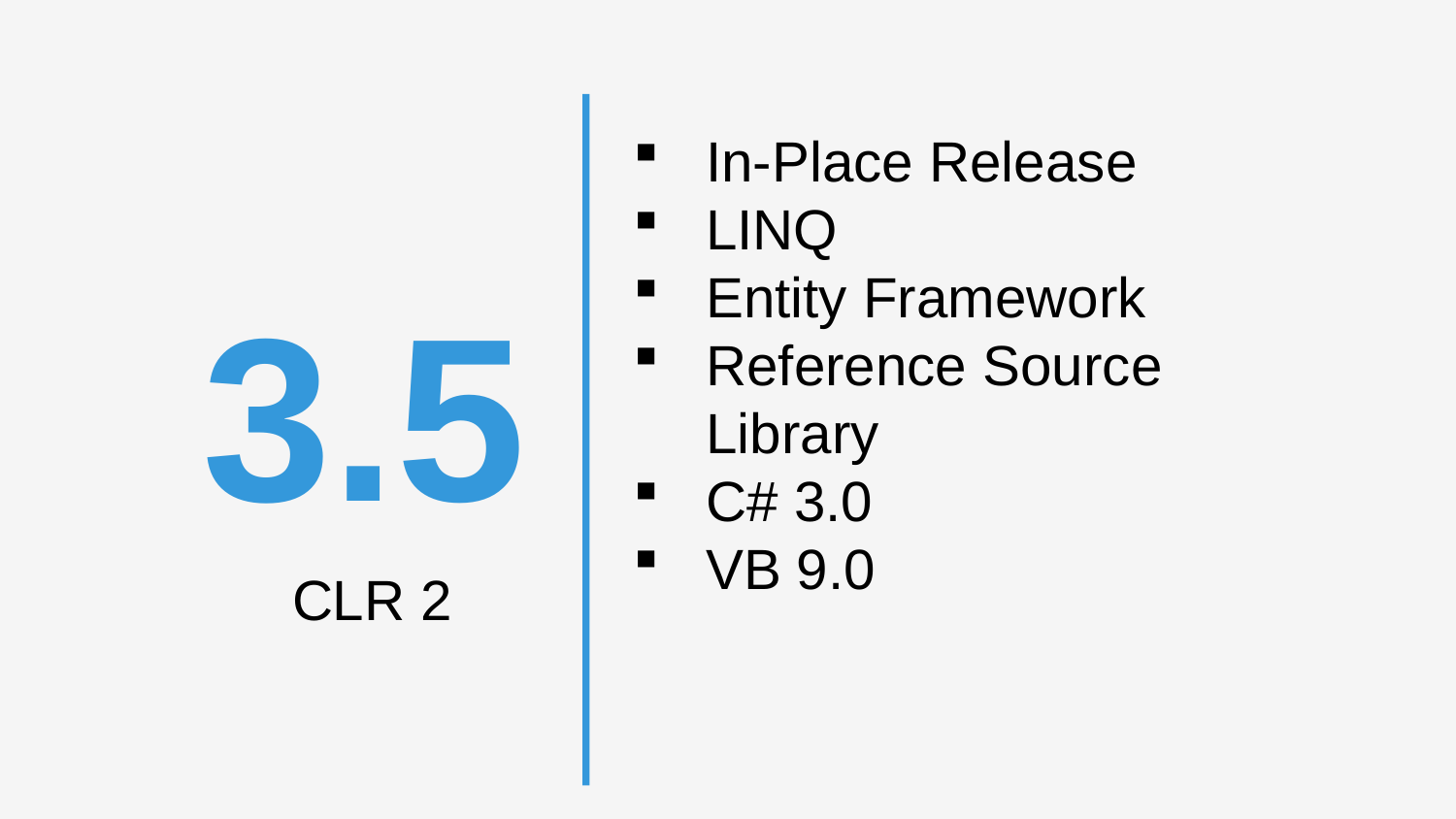

In-Place Release
LINQ
Entity Framework
Reference Source Library
C# 3.0
VB 9.0
3.5
CLR 2